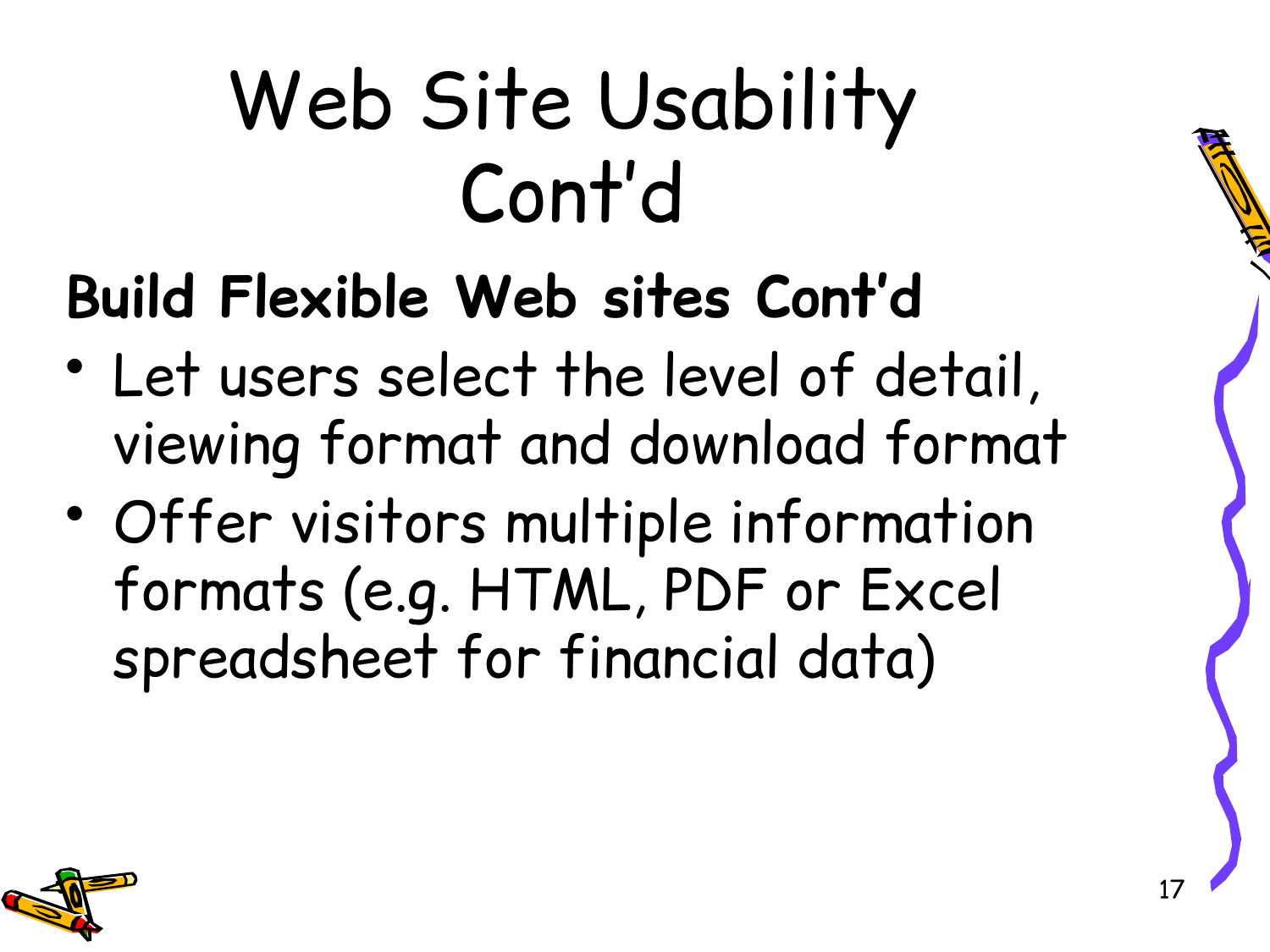

# Web Site Usability Cont’d
Build Flexible Web sites Cont’d
Let users select the level of detail, viewing format and download format
Offer visitors multiple information formats (e.g. HTML, PDF or Excel spreadsheet for financial data)
17